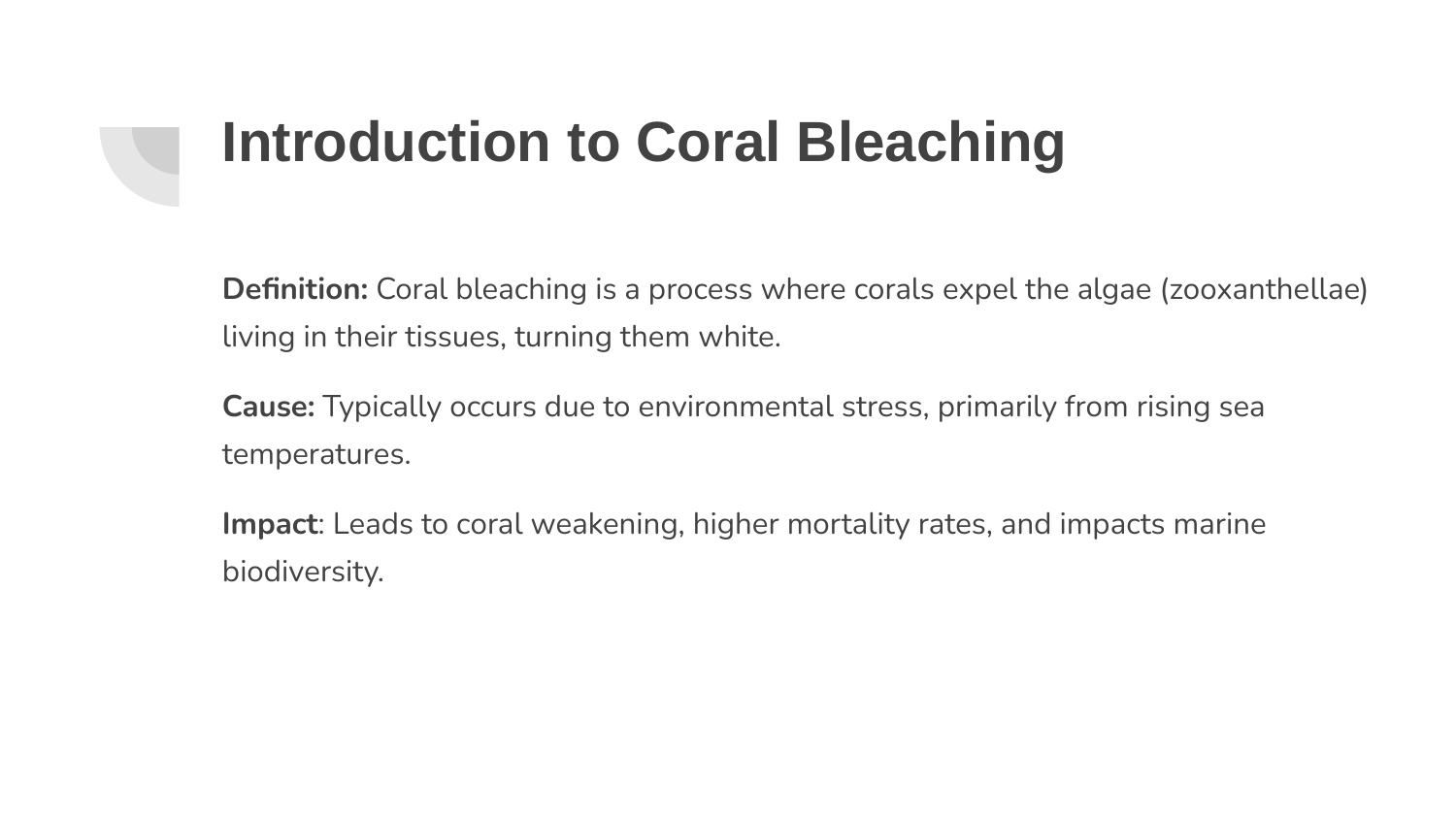

# Introduction to Coral Bleaching
Definition: Coral bleaching is a process where corals expel the algae (zooxanthellae) living in their tissues, turning them white.
Cause: Typically occurs due to environmental stress, primarily from rising sea temperatures.
Impact: Leads to coral weakening, higher mortality rates, and impacts marine biodiversity.